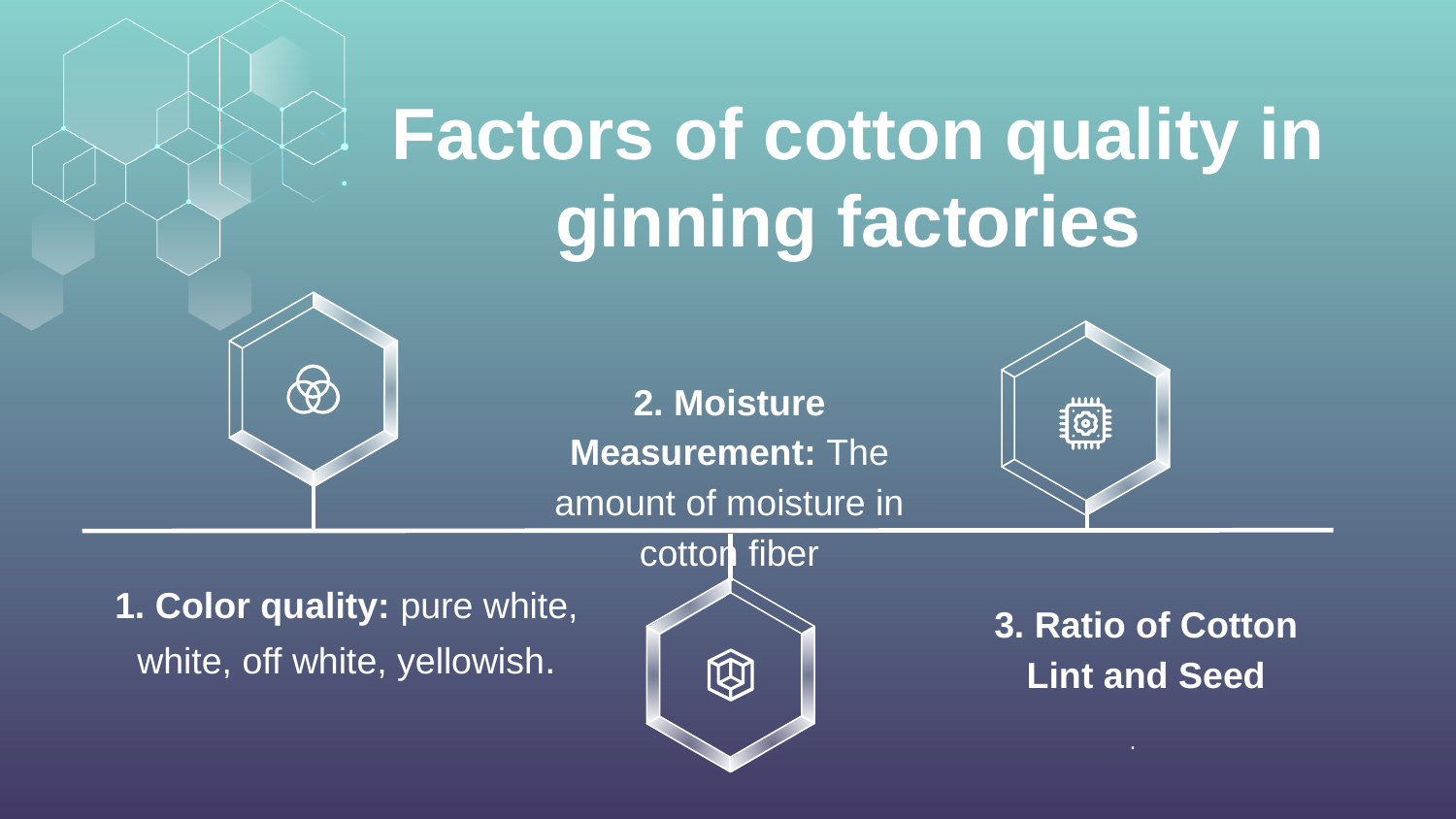

# Factors of cotton quality in ginning factories

2. Moisture Measurement: The amount of moisture in cotton fiber

1. Color quality: pure white,
white, off white, yellowish.

3. Ratio of Cotton Lint and Seed

.